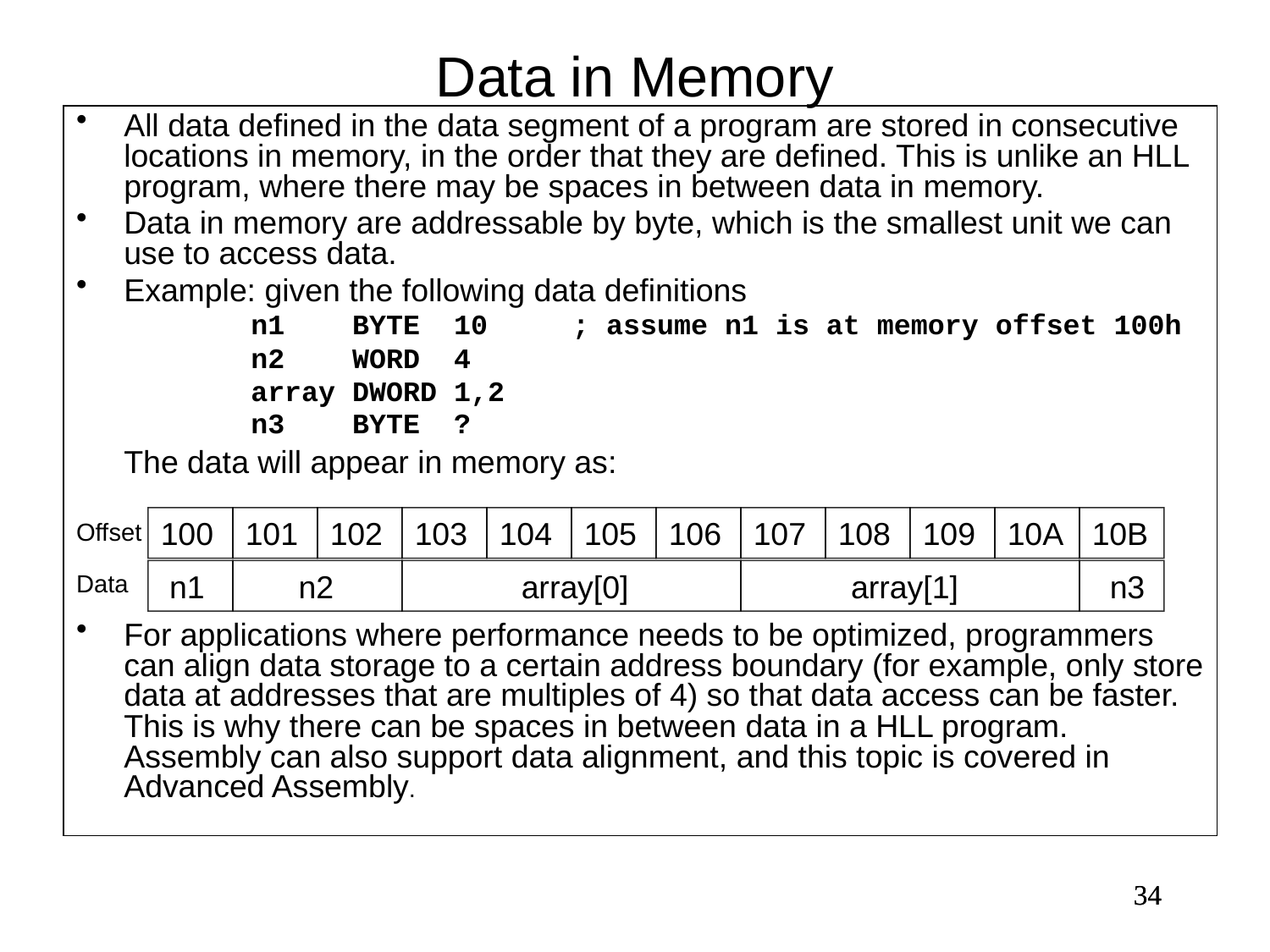

Data in Memory
All data defined in the data segment of a program are stored in consecutive locations in memory, in the order that they are defined. This is unlike an HLL program, where there may be spaces in between data in memory.
Data in memory are addressable by byte, which is the smallest unit we can use to access data.
Example: given the following data definitions
		n1    BYTE  10	    ; assume n1 is at memory offset 100h
		n2    WORD  4
		array DWORD 1,2
		n3    BYTE  ?
	The data will appear in memory as:

Offset

Data

For applications where performance needs to be optimized, programmers can align data storage to a certain address boundary (for example, only store data at addresses that are multiples of 4) so that data access can be faster. This is why there can be spaces in between data in a HLL program.  Assembly can also support data alignment, and this topic is covered in Advanced Assembly.
100
101
102
103
104
105
106
107
108
109
10A
10B
 n1
      n2
            array[0]
           array[1]
  n3
34
34